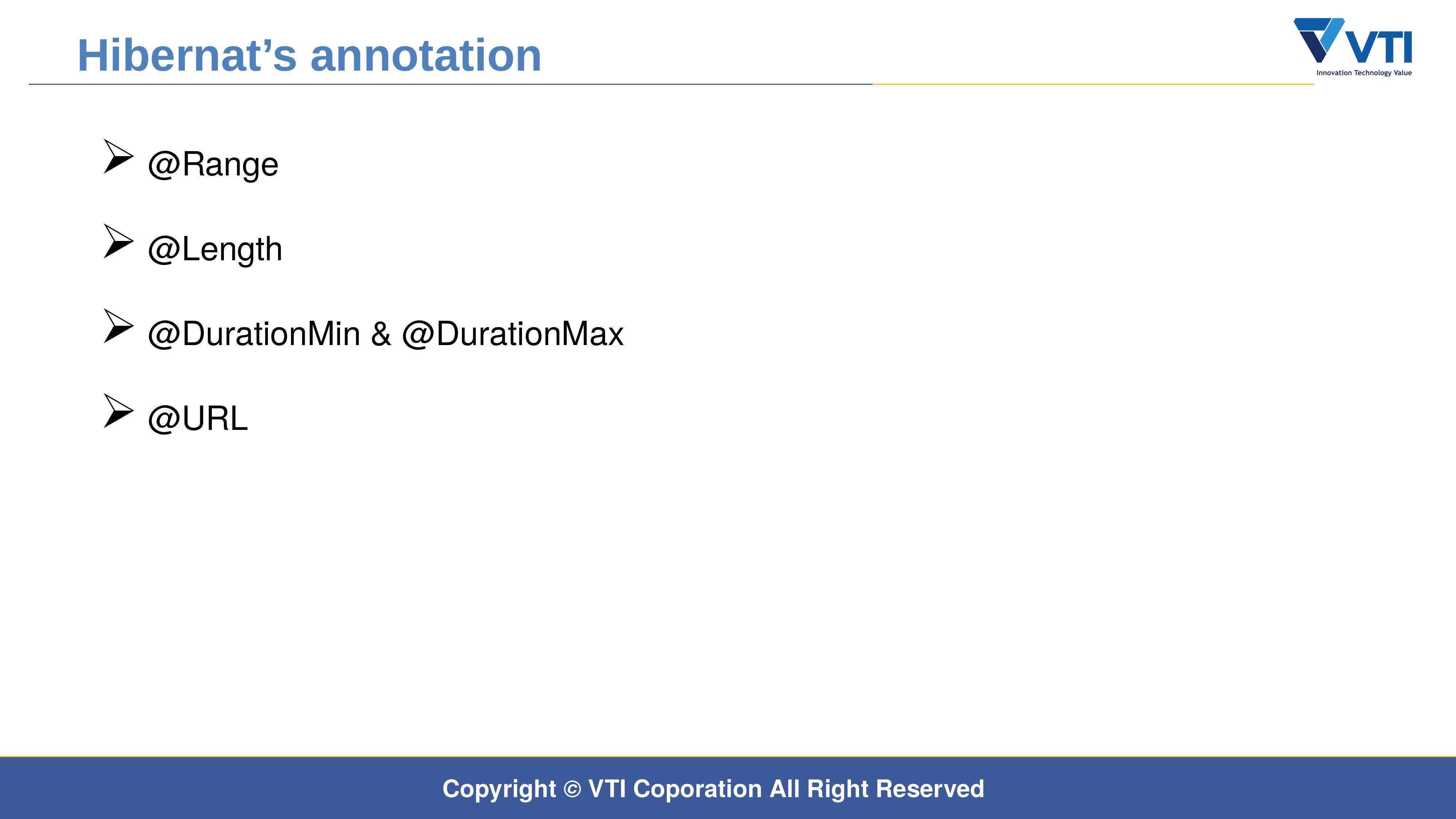

Hibernat’s annotation
 @Range
 @Length
 @DurationMin & @DurationMax
 @URL